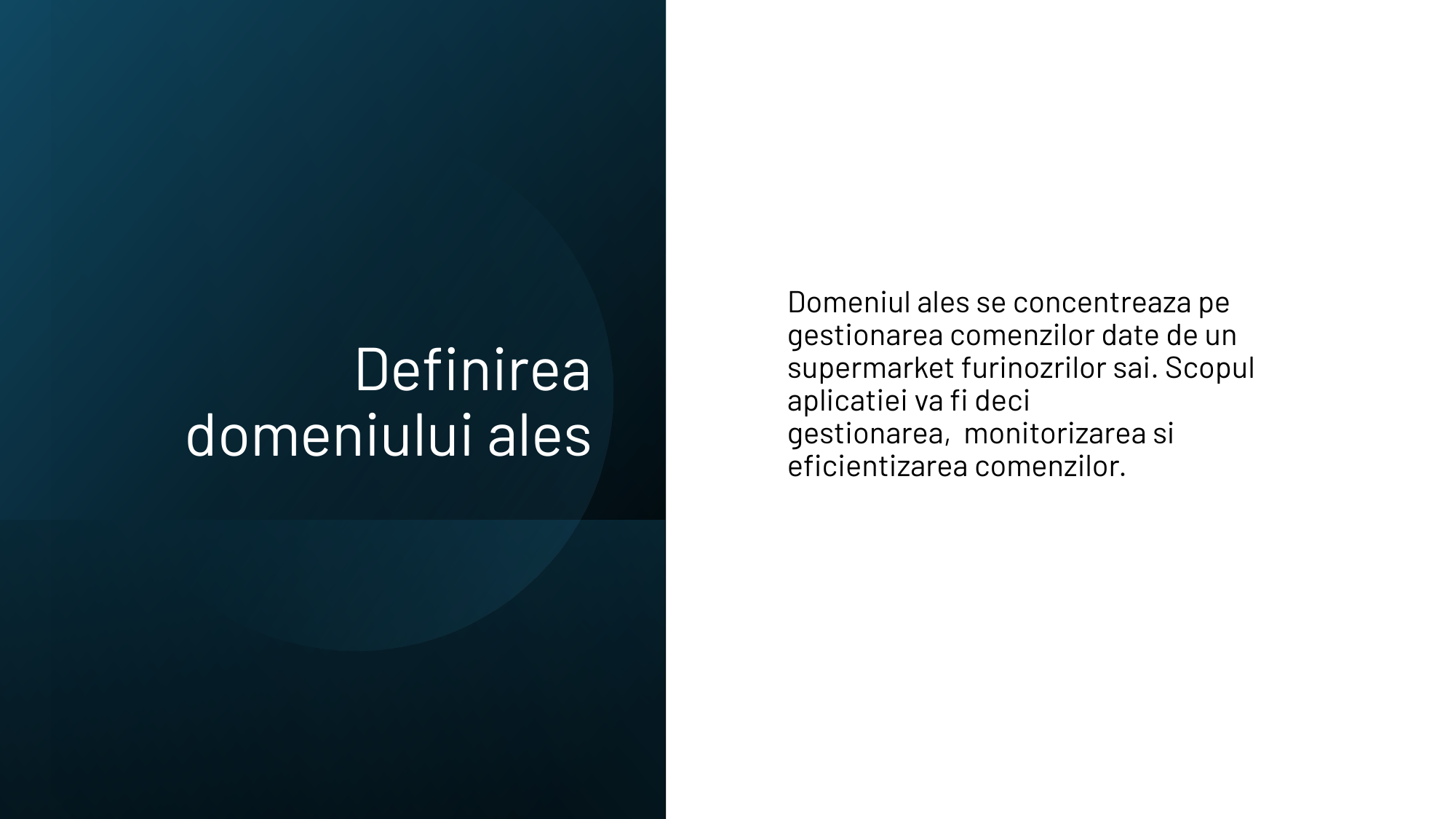

# Definirea domeniului ales

Domeniul ales se concentreaza pe gestionarea comenzilor date de un supermarket furinozrilor sai. Scopul aplicatiei va fi deci gestionarea,  monitorizarea si eficientizarea comenzilor.